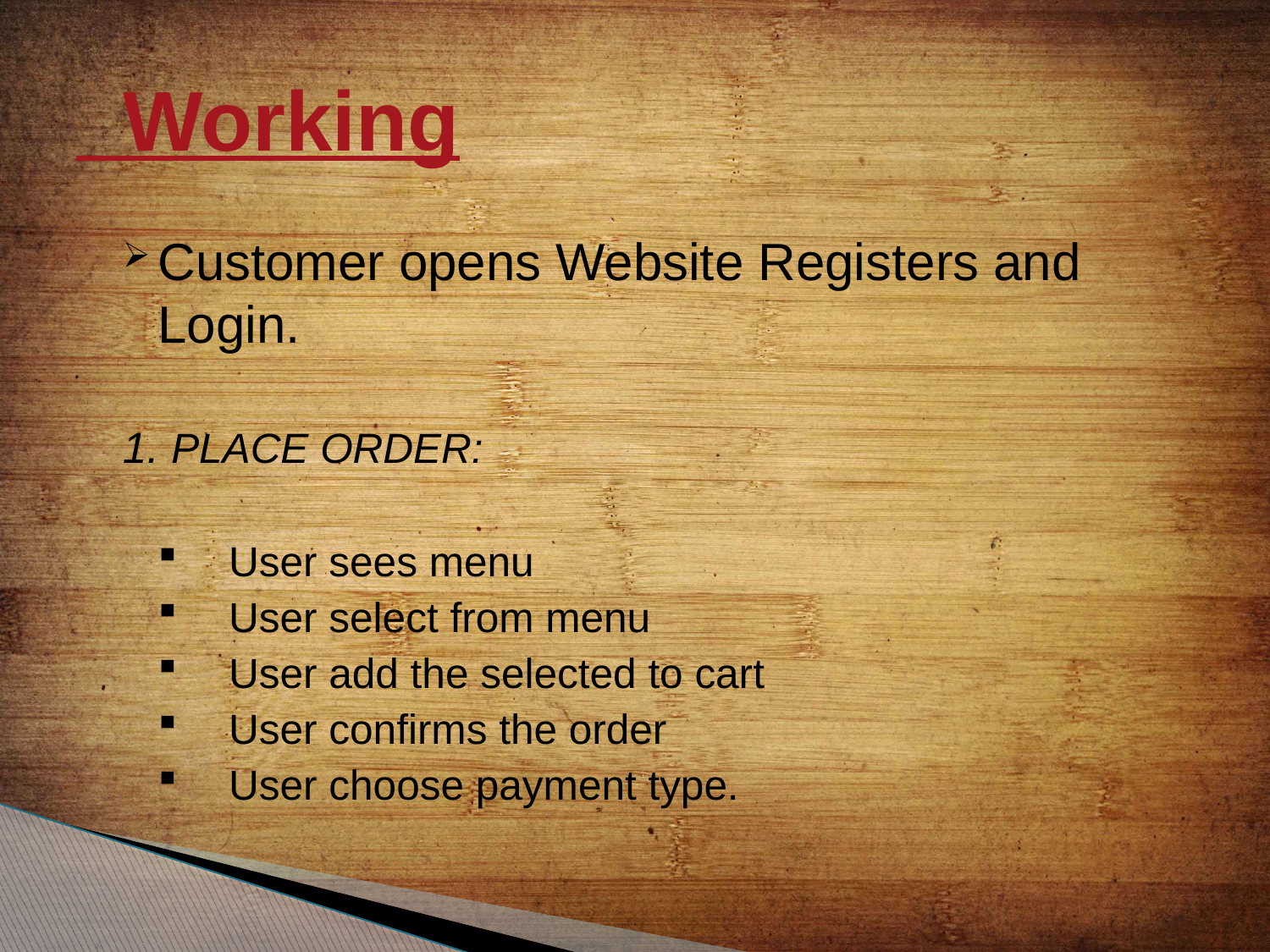

# Working
Customer opens Website Registers and Login.

1. PLACE ORDER:

User sees menu
User select from menu
User add the selected to cart
User confirms the order
User choose payment type.